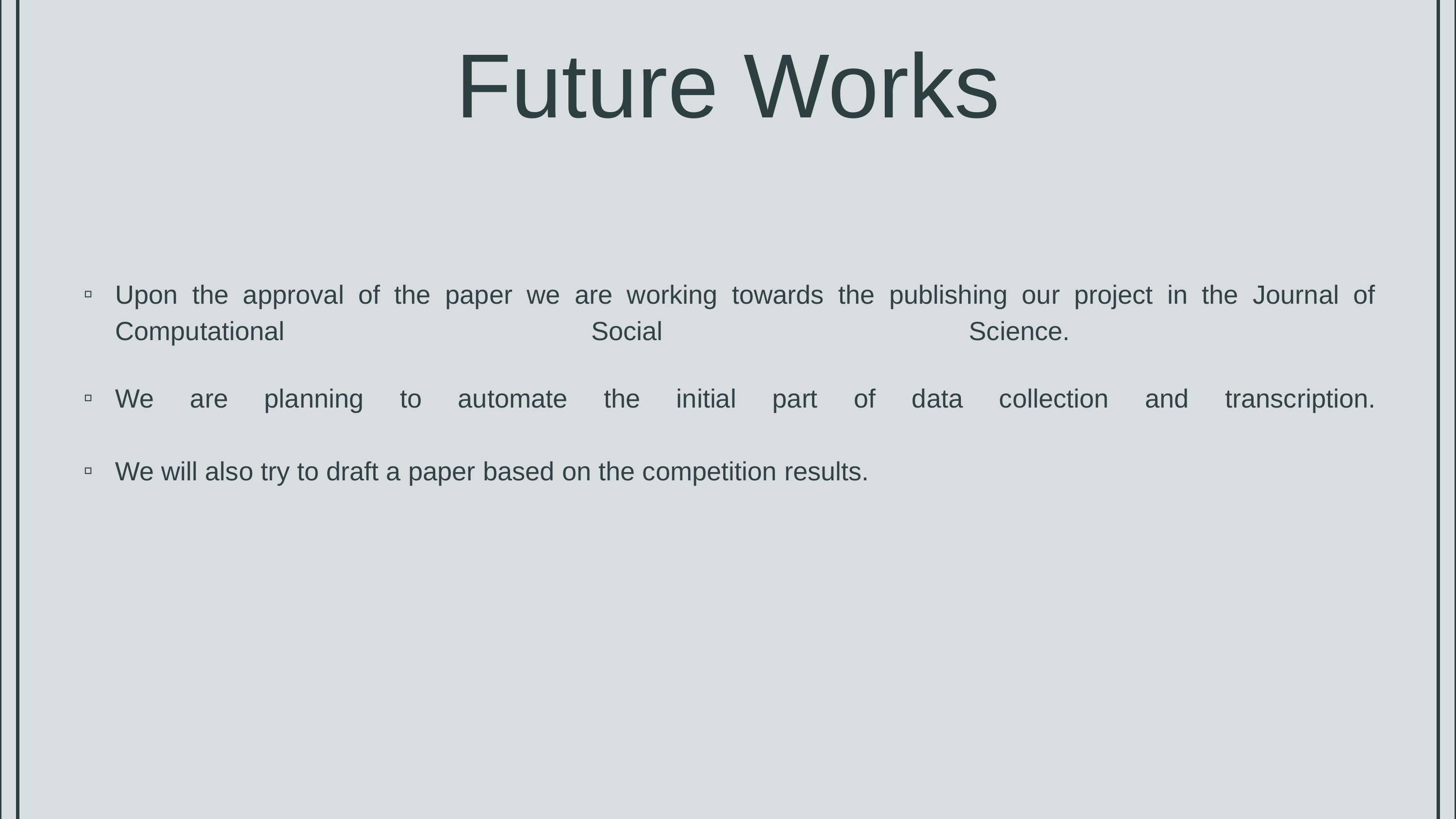

Future Works
Upon the approval of the paper we are working towards the publishing our project in the Journal of Computational Social Science.
We are planning to automate the initial part of data collection and transcription.
We will also try to draft a paper based on the competition results.